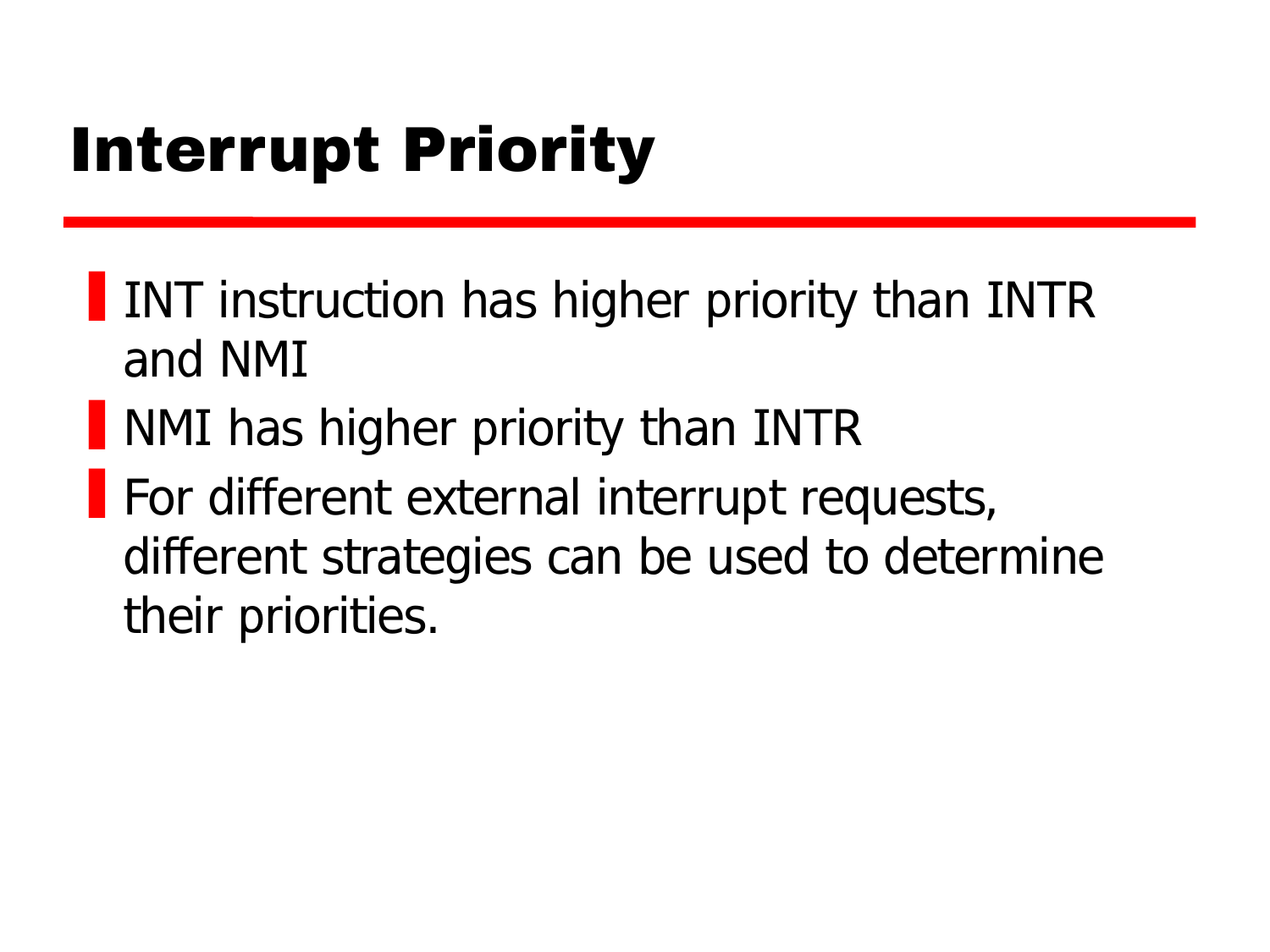

# Interrupt Priority
INT instruction has higher priority than INTR and NMI
NMI has higher priority than INTR
For different external interrupt requests, different strategies can be used to determine their priorities.